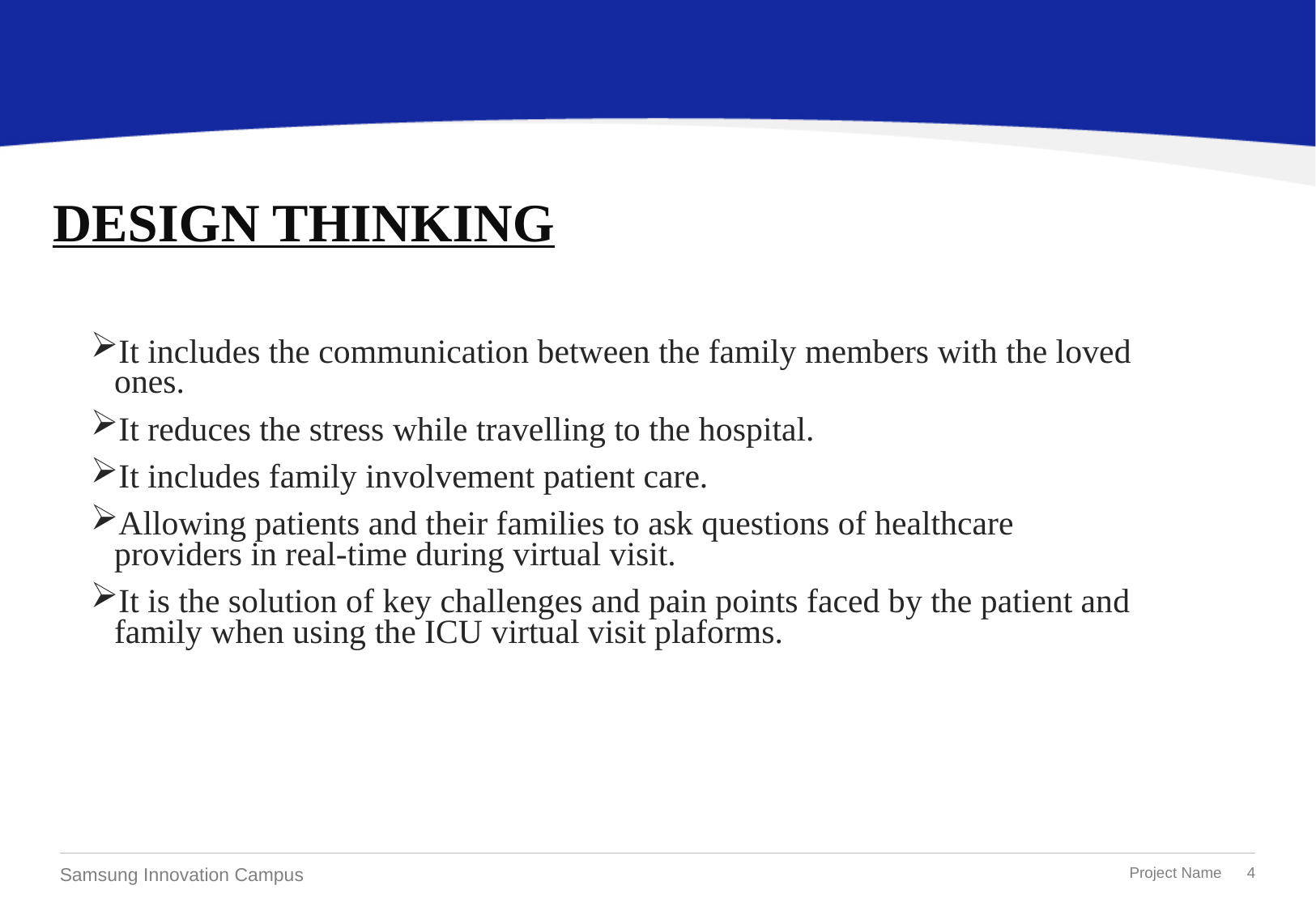

# DESIGN THINKING
It includes the communication between the family members with the loved ones.
It reduces the stress while travelling to the hospital.
It includes family involvement patient care.
Allowing patients and their families to ask questions of healthcare providers in real-time during virtual visit.
It is the solution of key challenges and pain points faced by the patient and family when using the ICU virtual visit plaforms.